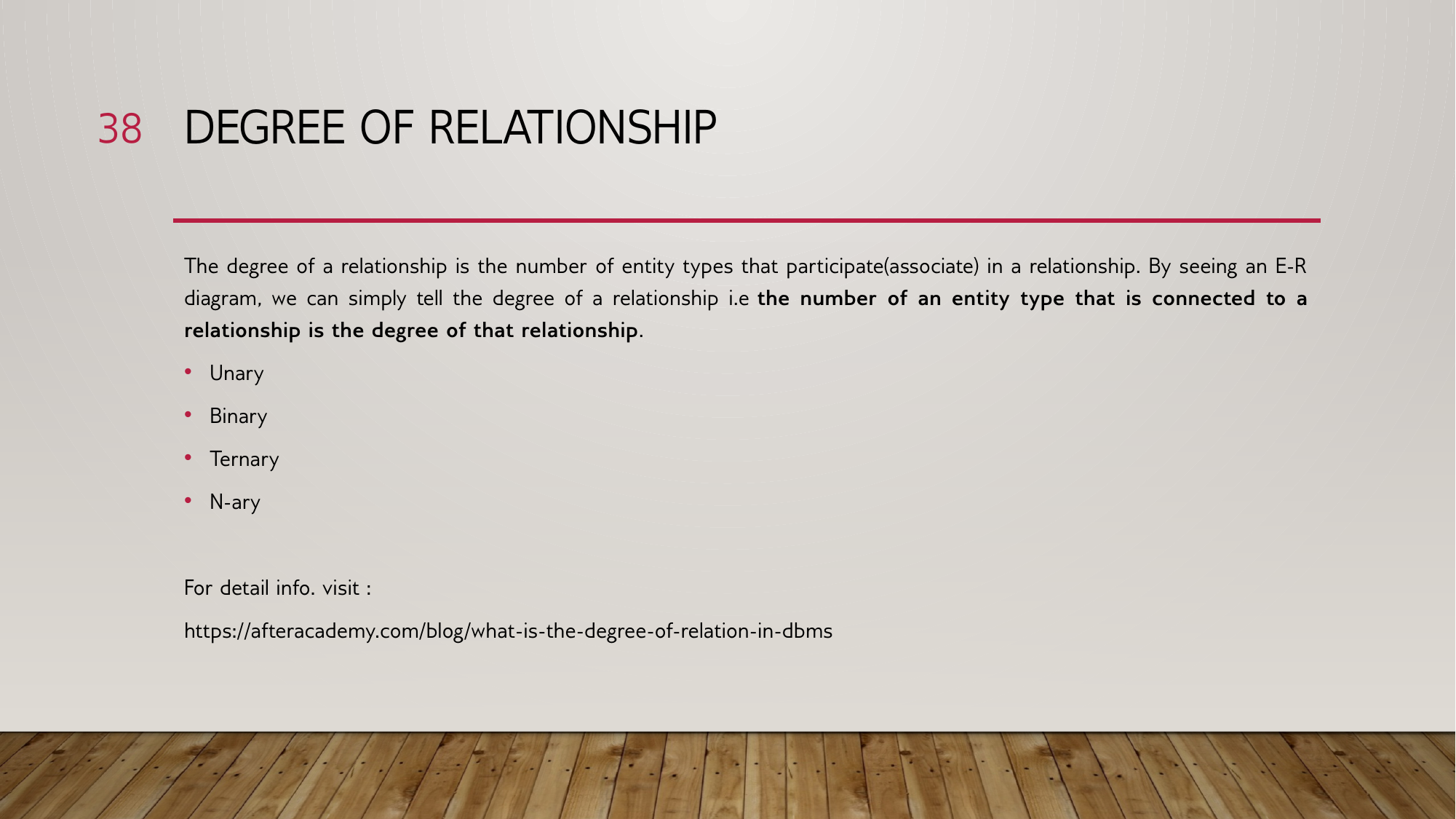

38
# Degree of Relationship
The degree of a relationship is the number of entity types that participate(associate) in a relationship. By seeing an E-R diagram, we can simply tell the degree of a relationship i.e the number of an entity type that is connected to a relationship is the degree of that relationship.
Unary
Binary
Ternary
N-ary

For detail info. visit :
https://afteracademy.com/blog/what-is-the-degree-of-relation-in-dbms